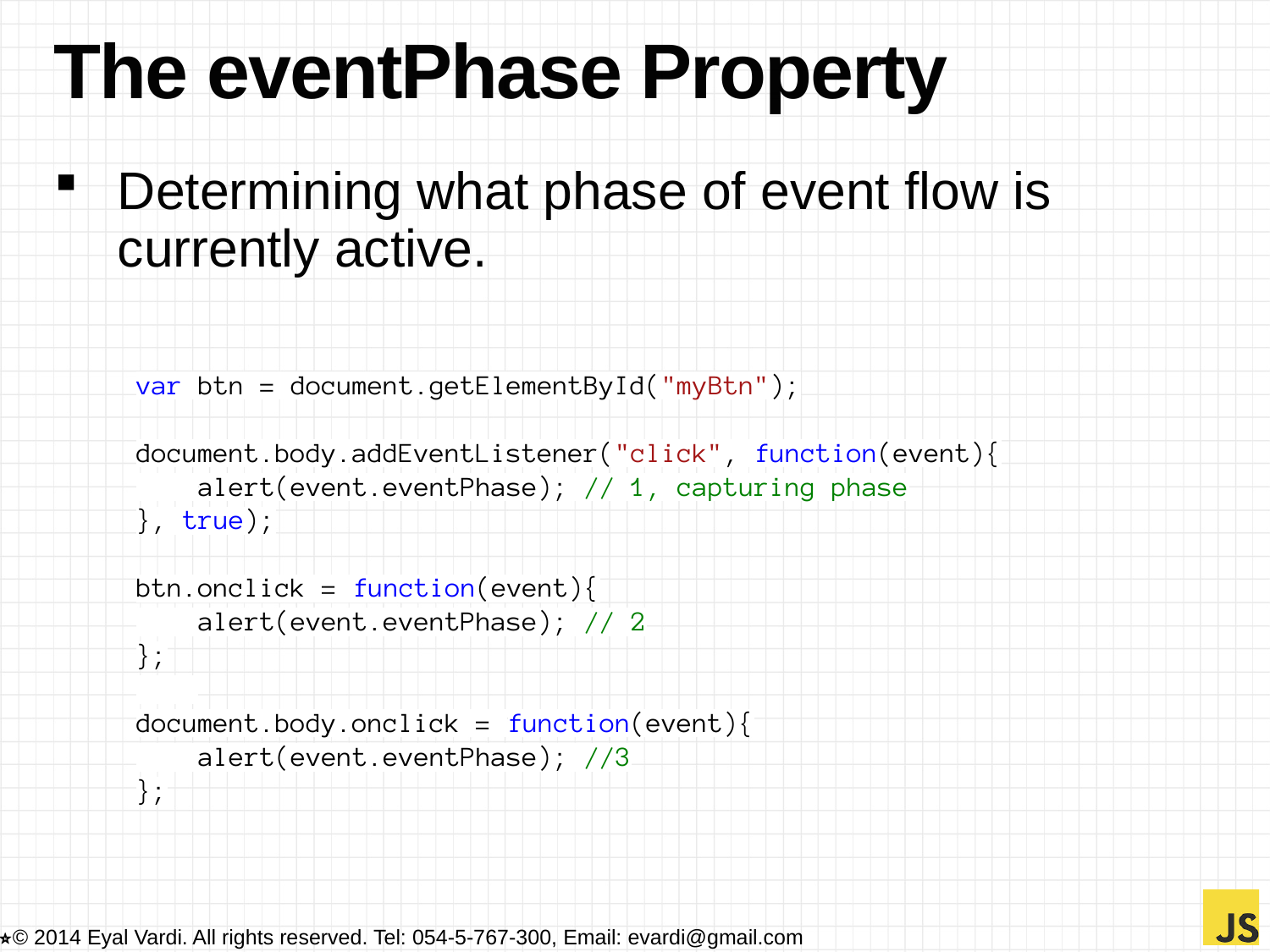

# The eventPhase Property
Determining what phase of event flow is currently active.
var btn = document.getElementById("myBtn");

document.body.addEventListener("click", function(event){
    alert(event.eventPhase); // 1, capturing phase
}, true);

btn.onclick = function(event){
    alert(event.eventPhase); // 2
};

document.body.onclick = function(event){
    alert(event.eventPhase); //3
};